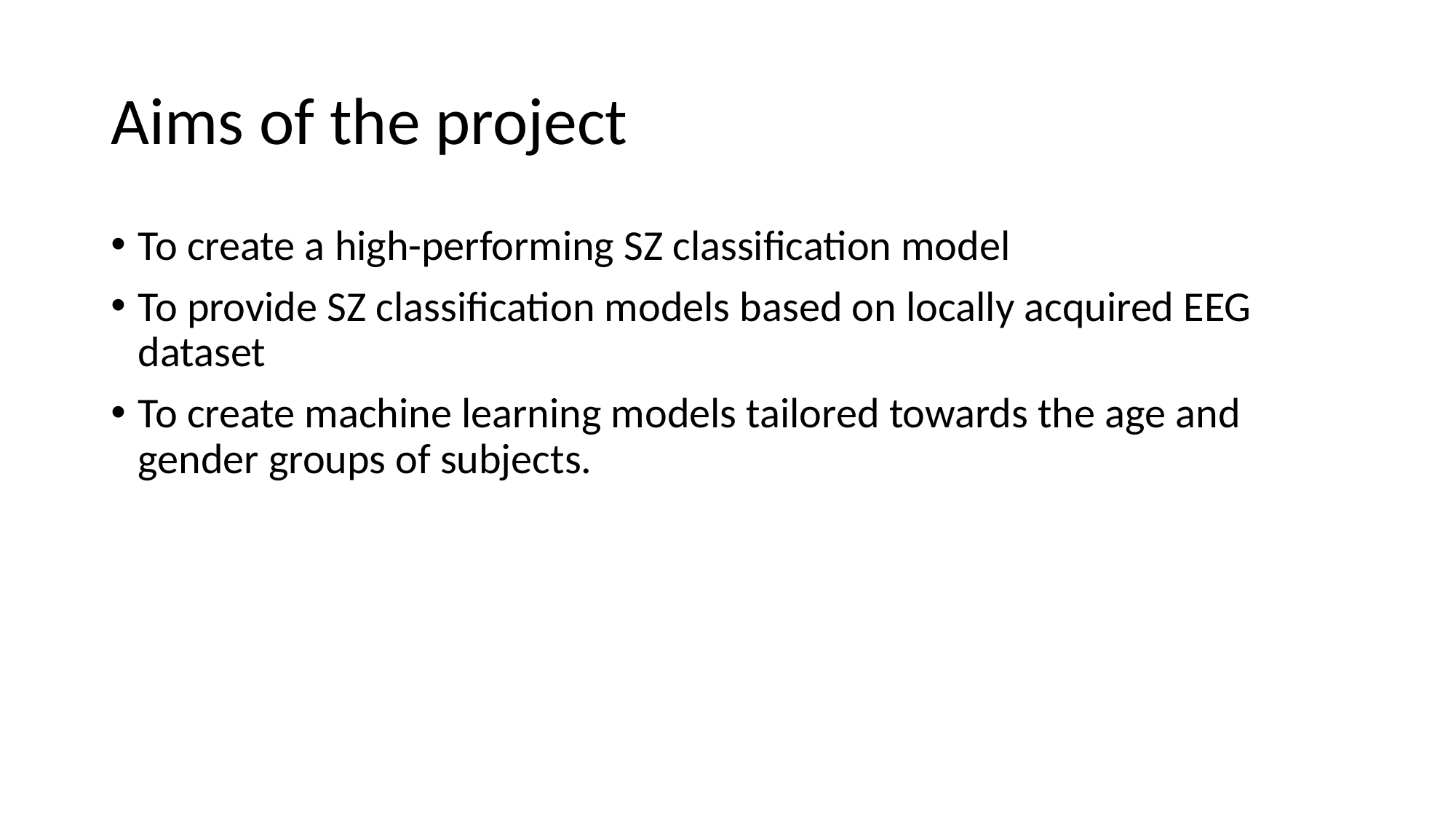

# Aims of the project
To create a high-performing SZ classification model
To provide SZ classification models based on locally acquired EEG dataset
To create machine learning models tailored towards the age and gender groups of subjects.